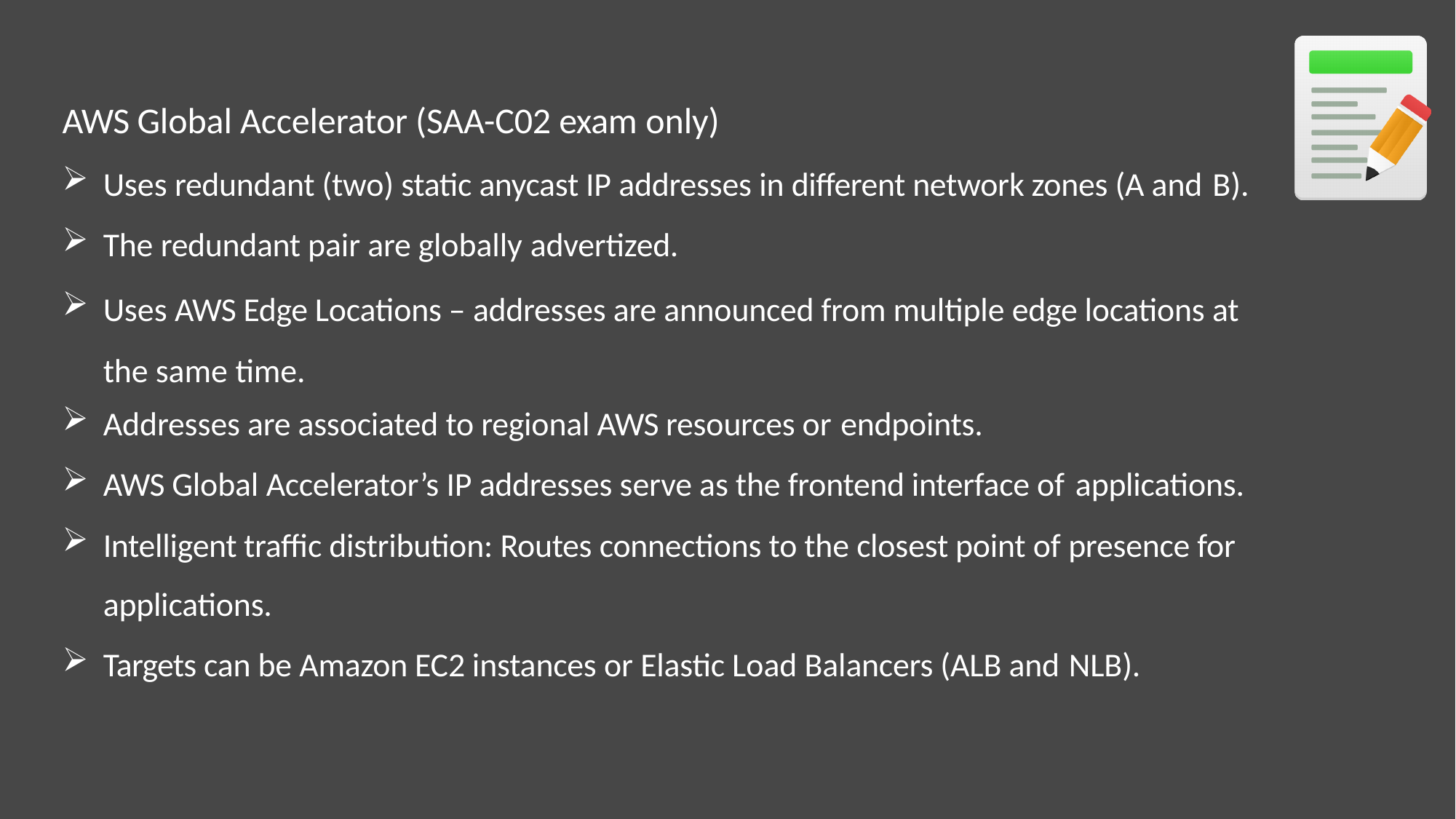

AWS Global Accelerator (SAA-C02 exam only)
Uses redundant (two) static anycast IP addresses in different network zones (A and B).
The redundant pair are globally advertized.
Uses AWS Edge Locations – addresses are announced from multiple edge locations at  the same time.
Addresses are associated to regional AWS resources or endpoints.
AWS Global Accelerator’s IP addresses serve as the frontend interface of applications.
Intelligent traffic distribution: Routes connections to the closest point of presence for  applications.
Targets can be Amazon EC2 instances or Elastic Load Balancers (ALB and NLB).